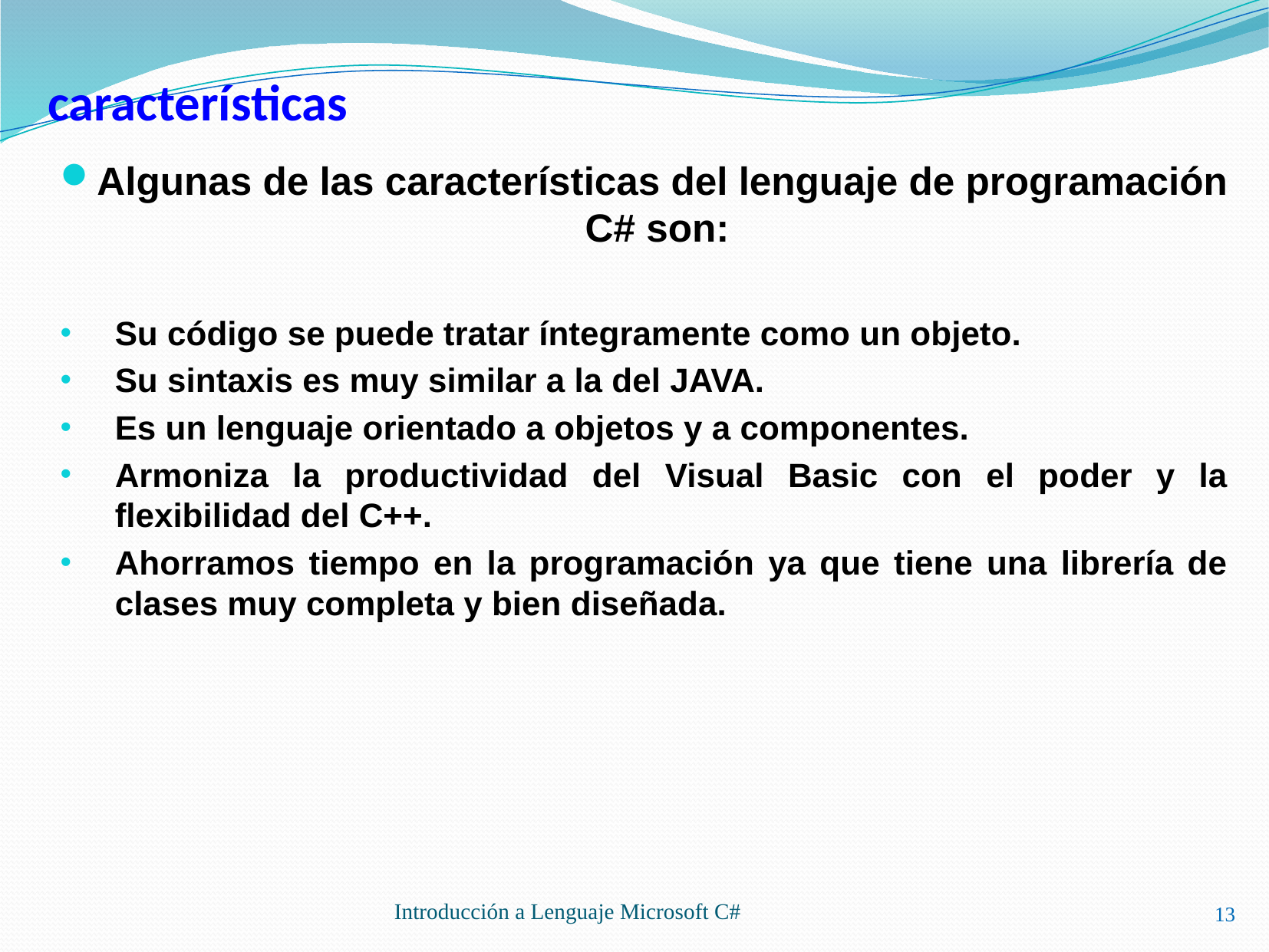

# características
Algunas de las características del lenguaje de programación C# son:

Su código se puede tratar íntegramente como un objeto.
Su sintaxis es muy similar a la del JAVA.
Es un lenguaje orientado a objetos y a componentes.
Armoniza la productividad del Visual Basic con el poder y la flexibilidad del C++.
Ahorramos tiempo en la programación ya que tiene una librería de clases muy completa y bien diseñada.
13
Introducción a Lenguaje Microsoft C#